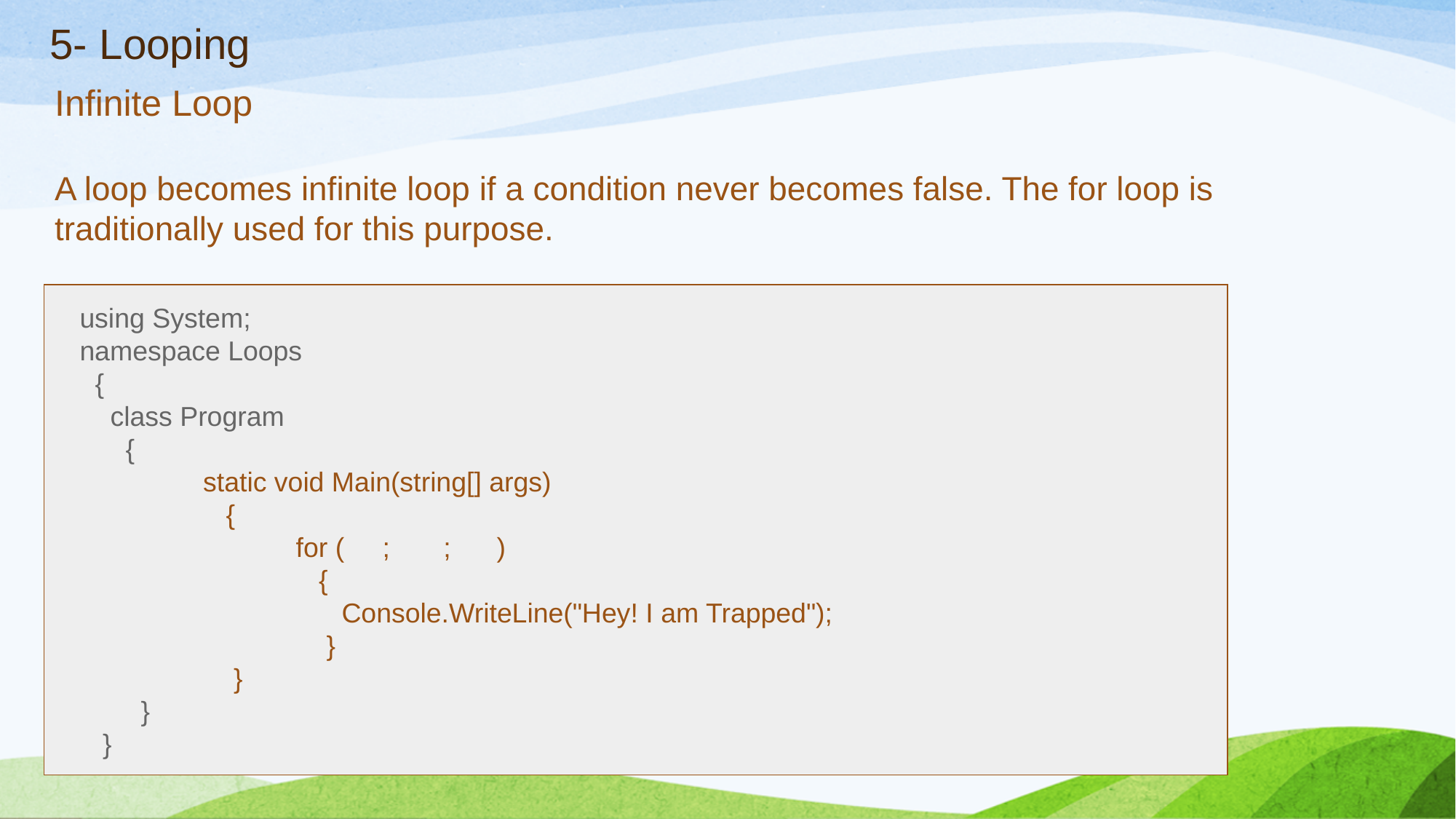

# 5- Looping
Infinite Loop
A loop becomes infinite loop if a condition never becomes false. The for loop is traditionally used for this purpose.
    using System;
    namespace Loops
      {
        class Program
          {
             static void Main(string[] args)
                {
                  for (     ;       ;      )
                     {
                        Console.WriteLine("Hey! I am Trapped");
                      }
                 }
            }
       }